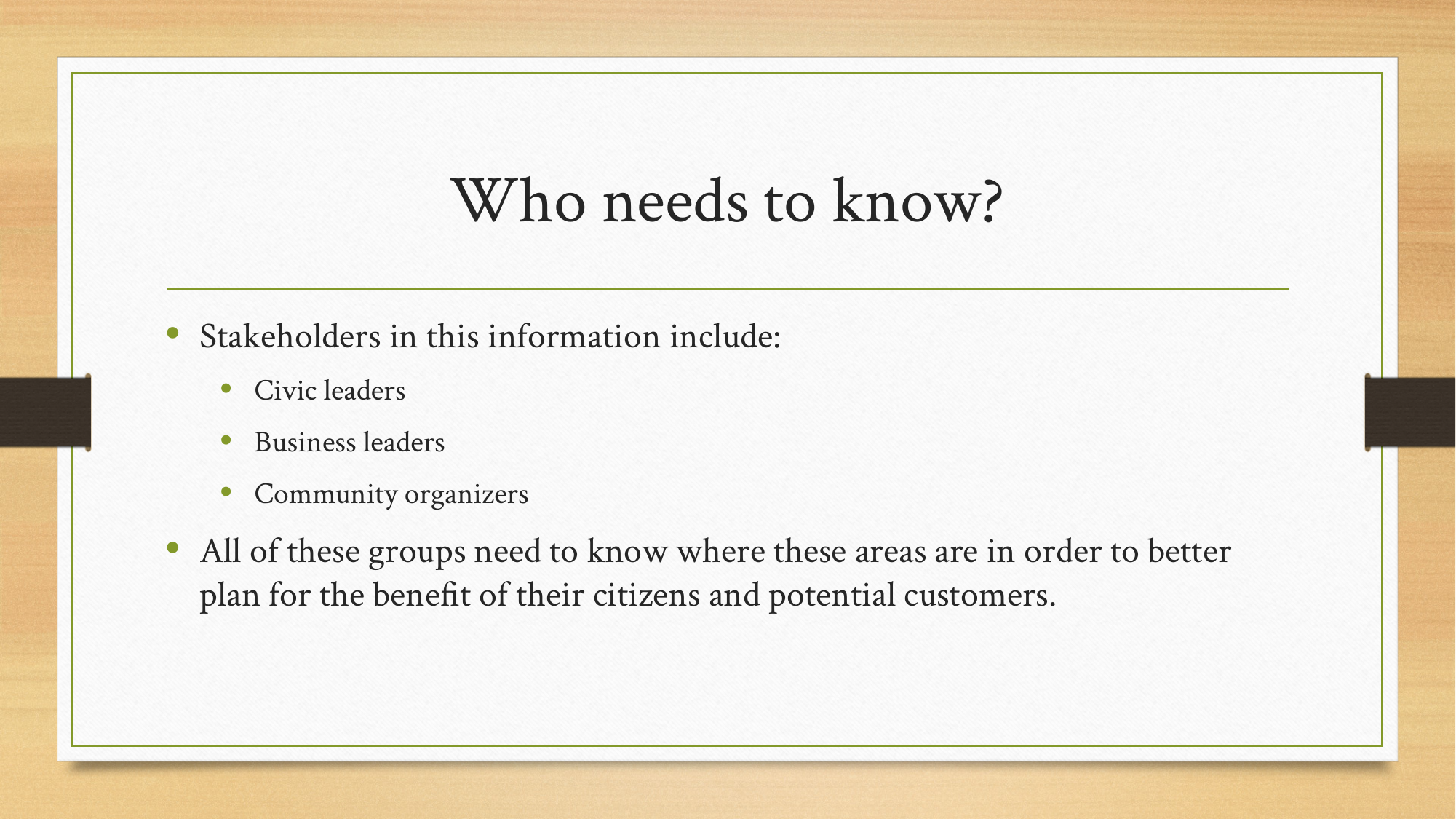

# Who needs to know?
Stakeholders in this information include:
Civic leaders
Business leaders
Community organizers
All of these groups need to know where these areas are in order to better plan for the benefit of their citizens and potential customers.